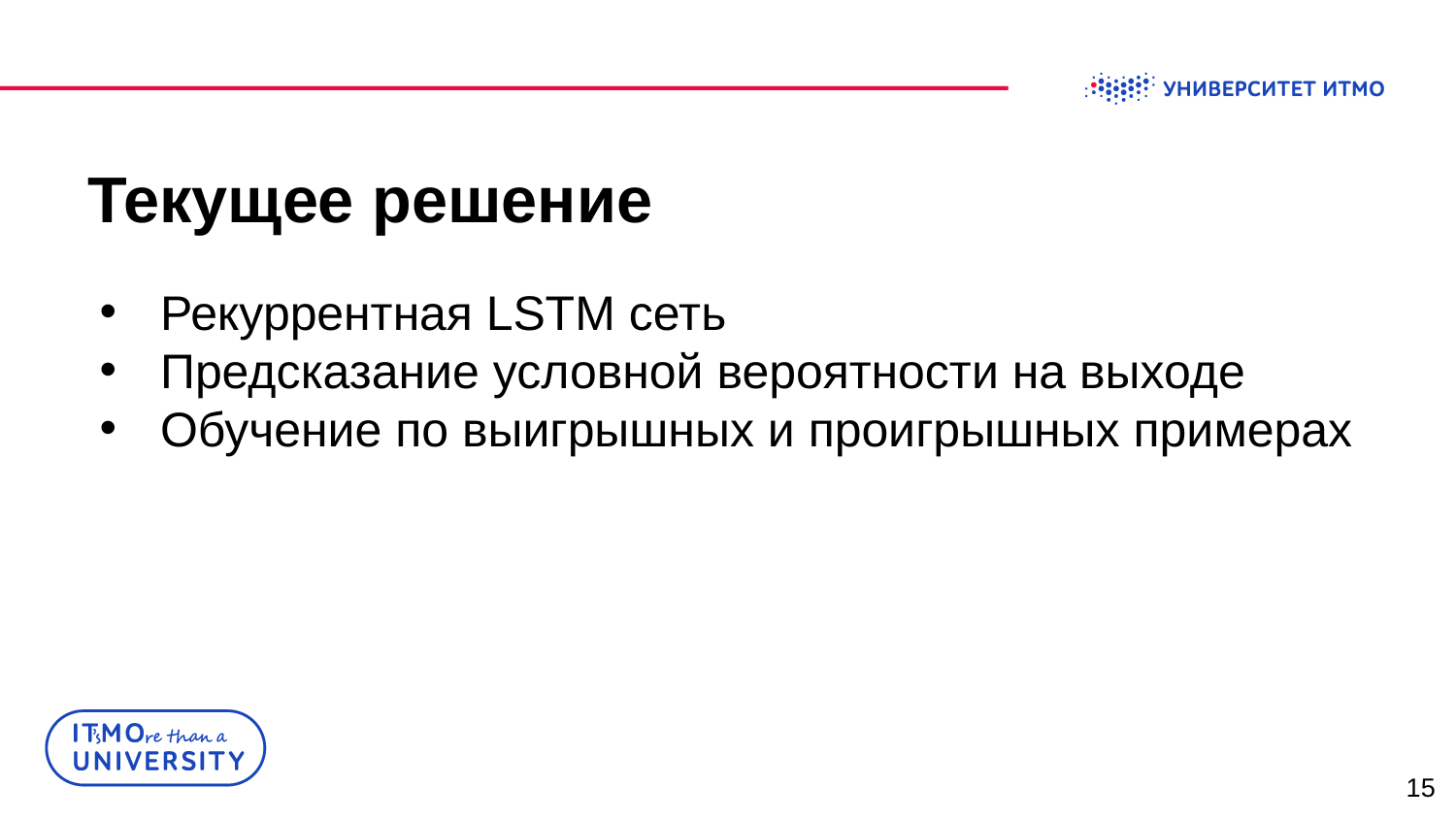

# Текущее решение
Рекуррентная LSTM сеть
Предсказание условной вероятности на выходе
Обучение по выигрышных и проигрышных примерах
15